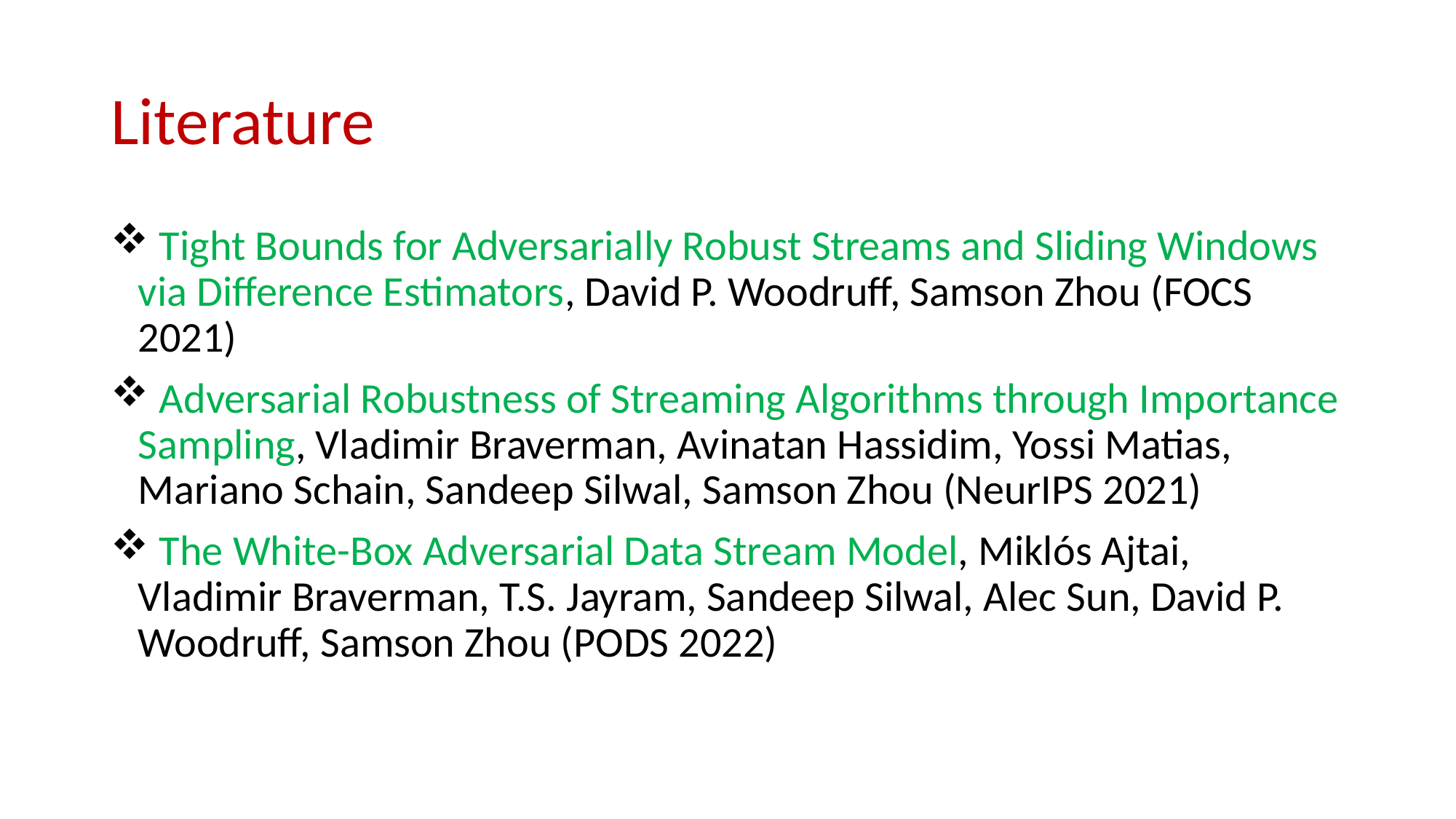

# Literature
 Tight Bounds for Adversarially Robust Streams and Sliding Windows via Difference Estimators, David P. Woodruff, Samson Zhou (FOCS 2021)
 Adversarial Robustness of Streaming Algorithms through Importance Sampling, Vladimir Braverman, Avinatan Hassidim, Yossi Matias, Mariano Schain, Sandeep Silwal, Samson Zhou (NeurIPS 2021)
 The White-Box Adversarial Data Stream Model, Miklós Ajtai, Vladimir Braverman, T.S. Jayram, Sandeep Silwal, Alec Sun, David P. Woodruff, Samson Zhou (PODS 2022)